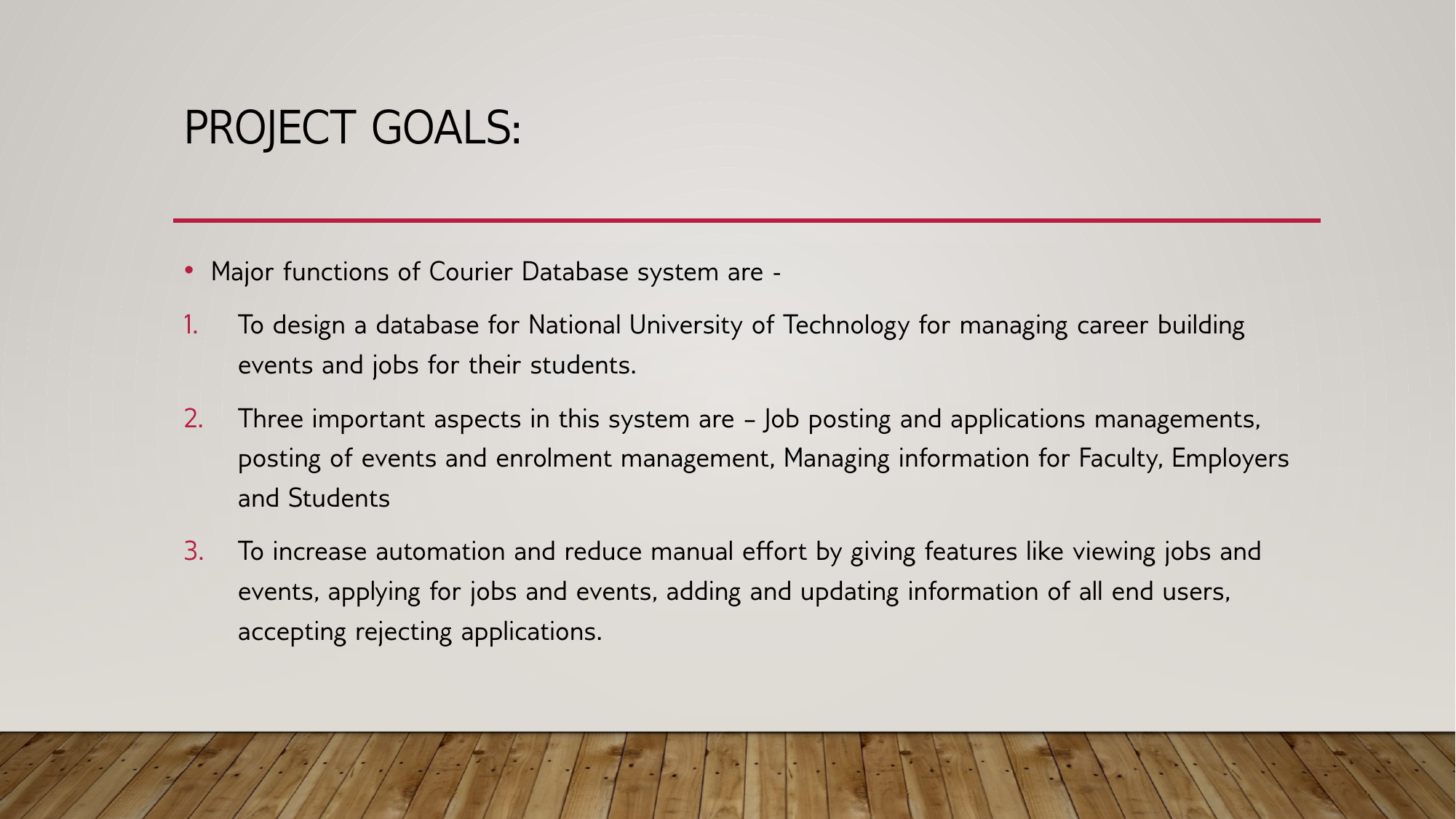

# Project goals:
Major functions of Courier Database system are -
To design a database for National University of Technology for managing career building events and jobs for their students.
Three important aspects in this system are – Job posting and applications managements, posting of events and enrolment management, Managing information for Faculty, Employers and Students
To increase automation and reduce manual effort by giving features like viewing jobs and events, applying for jobs and events, adding and updating information of all end users, accepting rejecting applications.